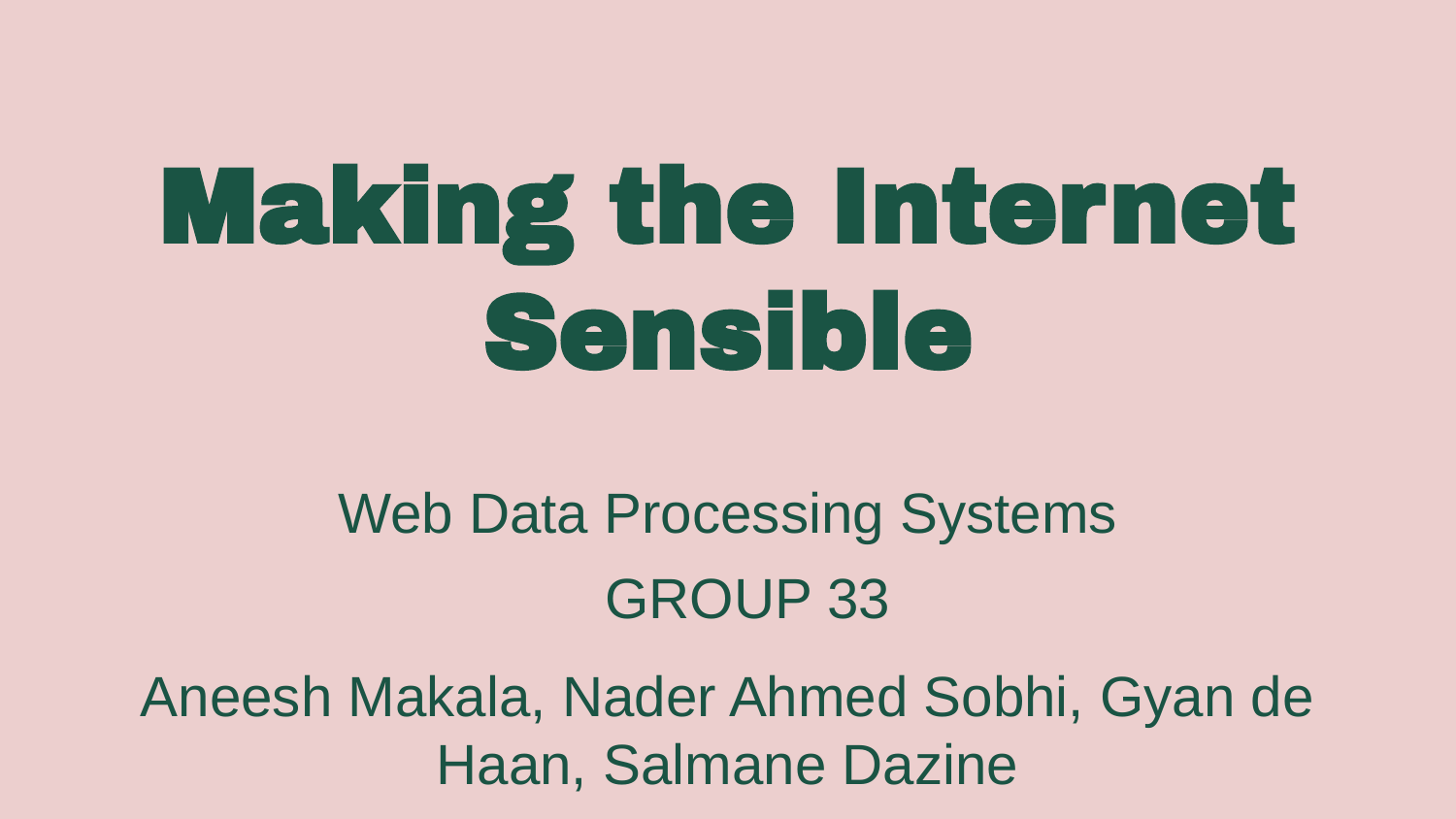

# Making the Internet Sensible
Web Data Processing Systems
GROUP 33
Aneesh Makala, Nader Ahmed Sobhi, Gyan de Haan, Salmane Dazine